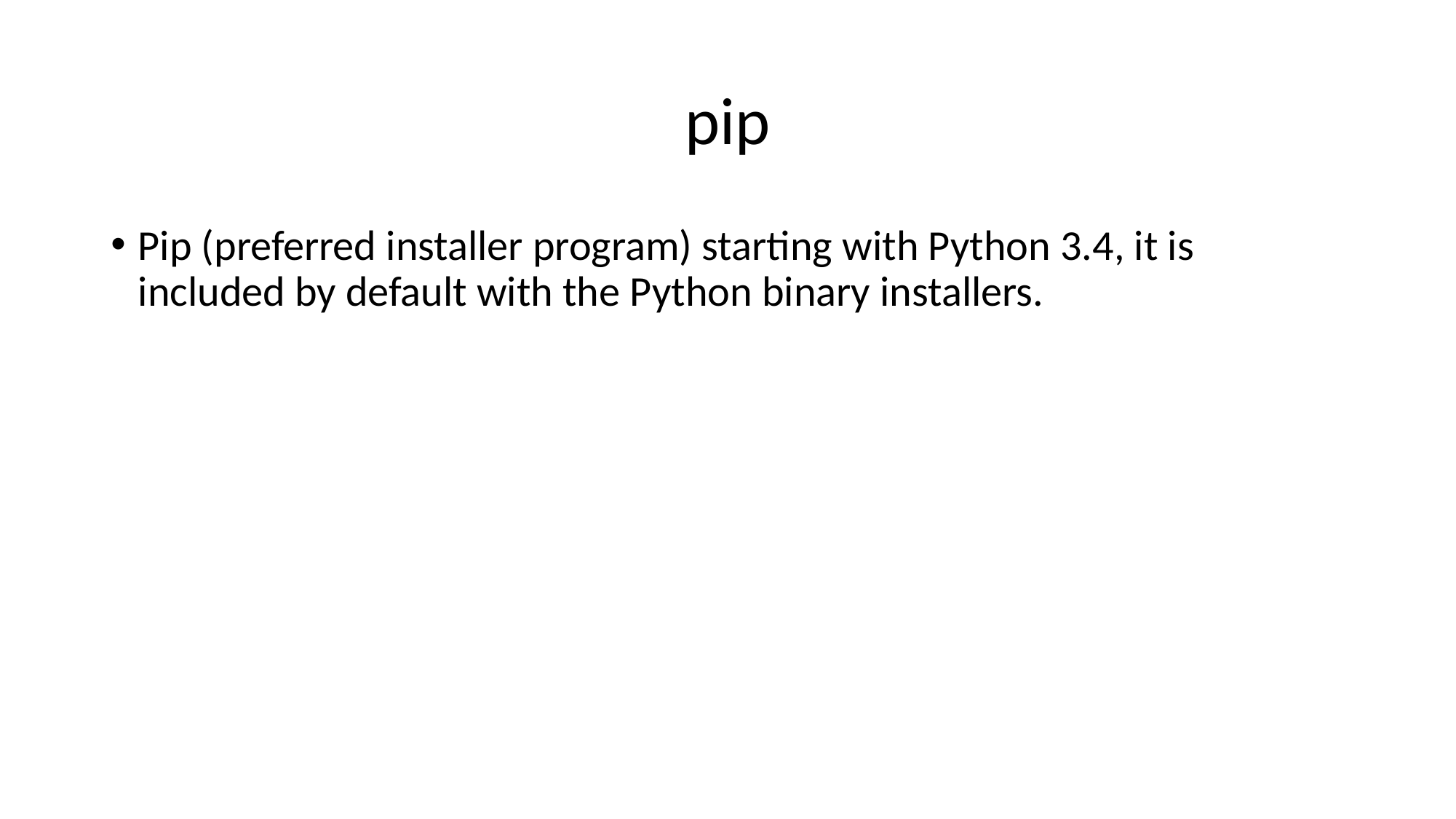

# pip
Pip (preferred installer program) starting with Python 3.4, it is included by default with the Python binary installers.